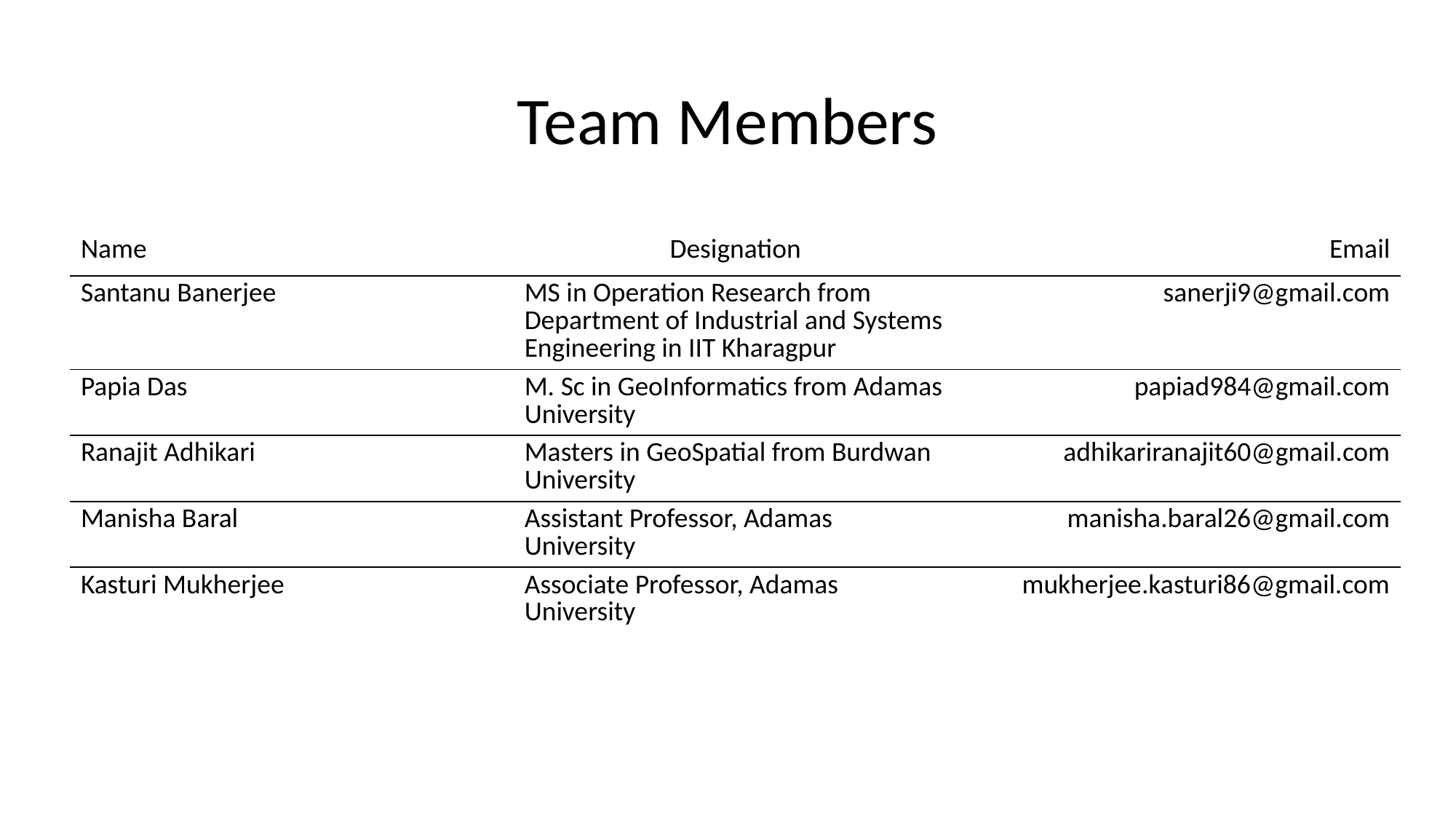

# Team Members

| Name | Designation | Email |
| --- | --- | --- |
| Santanu Banerjee | MS in Operation Research from Department of Industrial and Systems Engineering in IIT Kharagpur | sanerji9@gmail.com |
| Papia Das | M. Sc in GeoInformatics from Adamas University | papiad984@gmail.com |
| Ranajit Adhikari | Masters in GeoSpatial from Burdwan University | adhikariranajit60@gmail.com |
| Manisha Baral | Assistant Professor, Adamas University | manisha.baral26@gmail.com |
| Kasturi Mukherjee | Associate Professor, Adamas University | mukherjee.kasturi86@gmail.com |